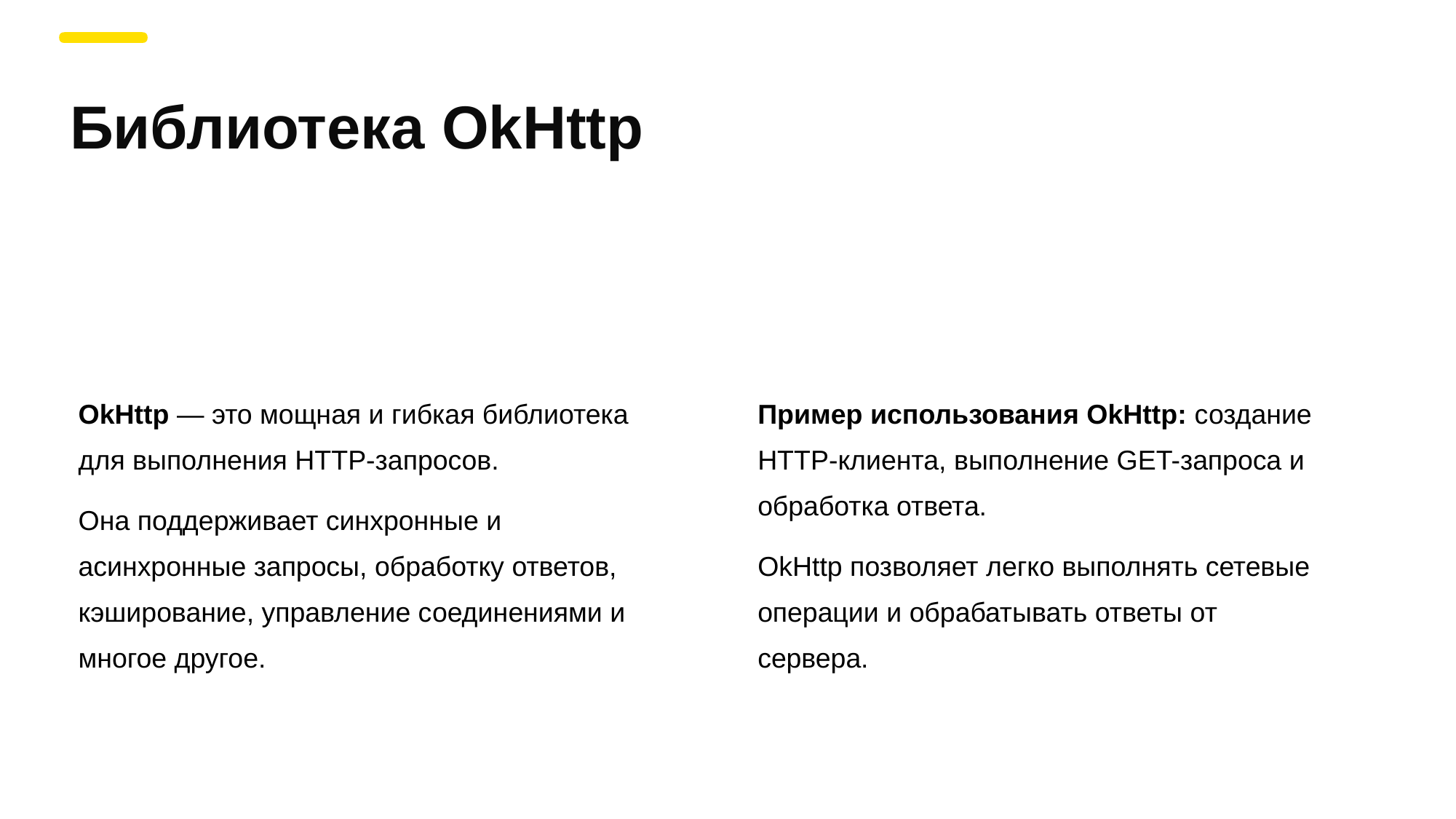

Библиотека OkHttp
OkHttp — это мощная и гибкая библиотека для выполнения HTTP-запросов.
Она поддерживает синхронные и асинхронные запросы, обработку ответов, кэширование, управление соединениями и многое другое.

Пример использования OkHttp: создание HTTP-клиента, выполнение GET-запроса и обработка ответа.
OkHttp позволяет легко выполнять сетевые операции и обрабатывать ответы от сервера.